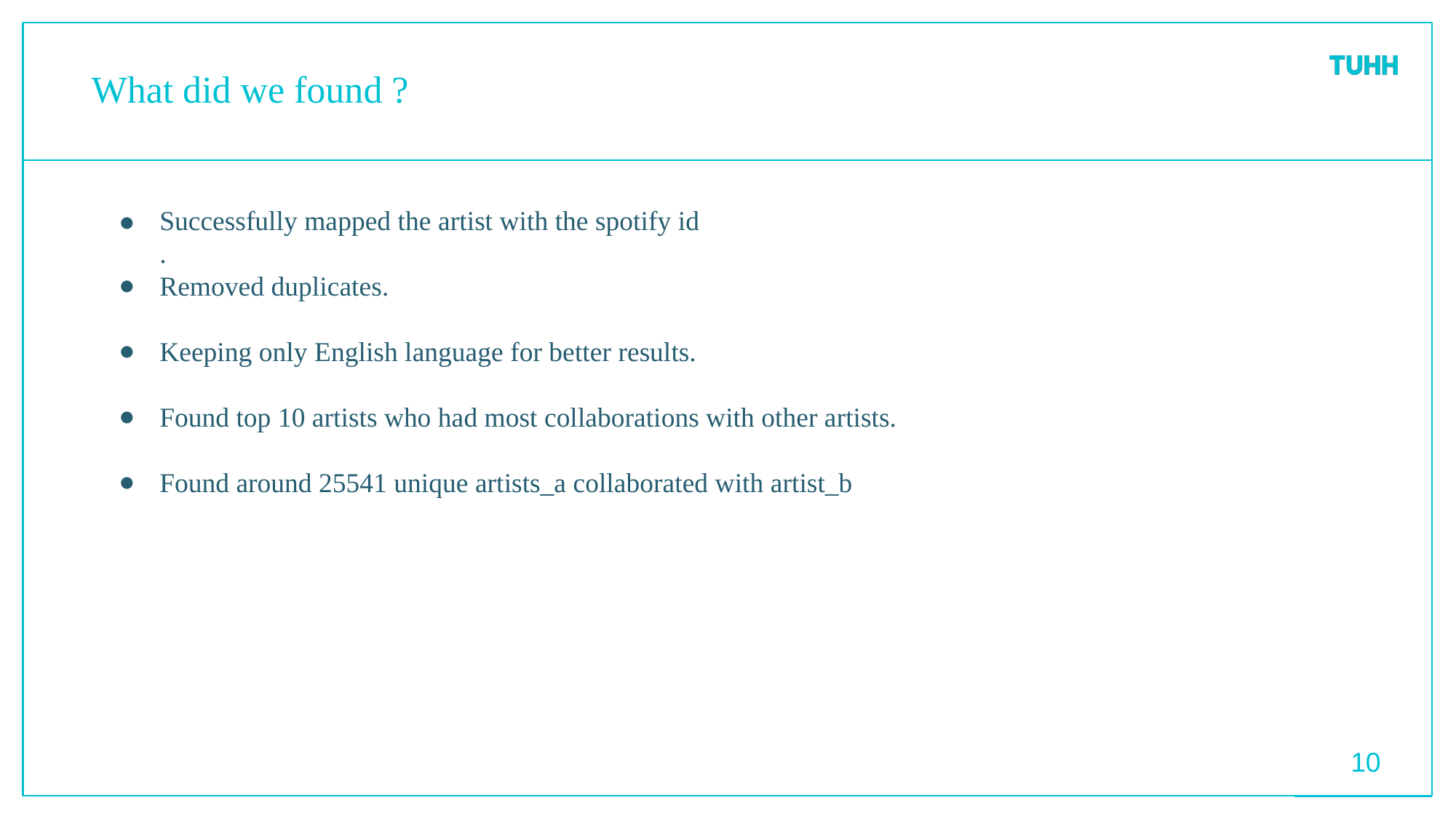

# What did we found ?
Successfully mapped the artist with the spotify id
.
Removed duplicates.

Keeping only English language for better results.

Found top 10 artists who had most collaborations with other artists.

Found around 25541 unique artists_a collaborated with artist_b

10